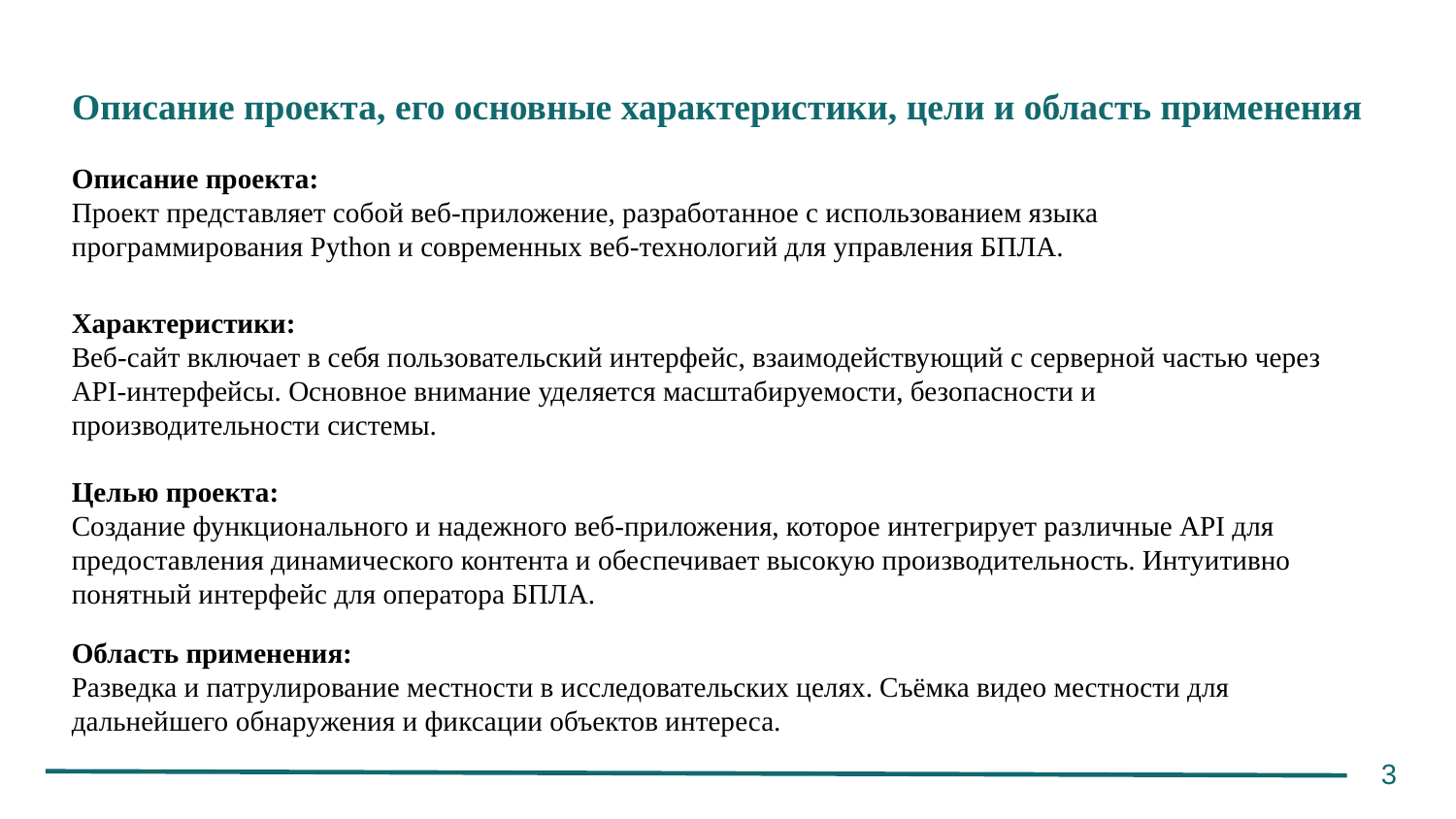

# Описание проекта, его основные характеристики, цели и область применения
Описание проекта:
Проект представляет собой веб-приложение, разработанное с использованием языка программирования Python и современных веб-технологий для управления БПЛА.
Характеристики:
Веб-сайт включает в себя пользовательский интерфейс, взаимодействующий с серверной частью через API-интерфейсы. Основное внимание уделяется масштабируемости, безопасности и производительности системы.
Целью проекта:
Создание функционального и надежного веб-приложения, которое интегрирует различные API для предоставления динамического контента и обеспечивает высокую производительность. Интуитивно понятный интерфейс для оператора БПЛА.
Область применения:
Разведка и патрулирование местности в исследовательских целях. Съёмка видео местности для дальнейшего обнаружения и фиксации объектов интереса.
3